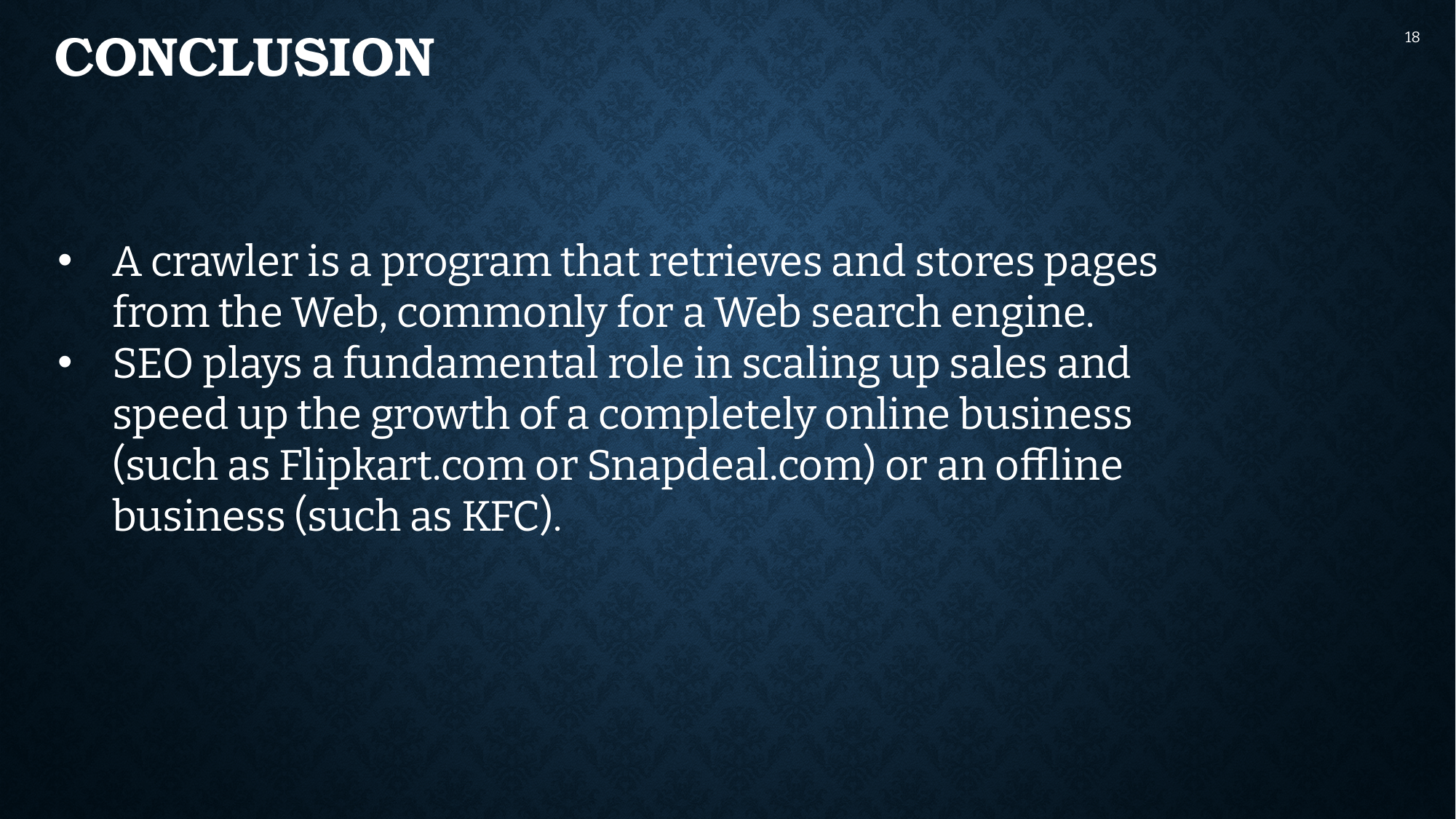

Conclusion
18
A crawler is a program that retrieves and stores pages from the Web, commonly for a Web search engine.
SEO plays a fundamental role in scaling up sales and speed up the growth of a completely online business (such as Flipkart.com or Snapdeal.com) or an offline business (such as KFC).